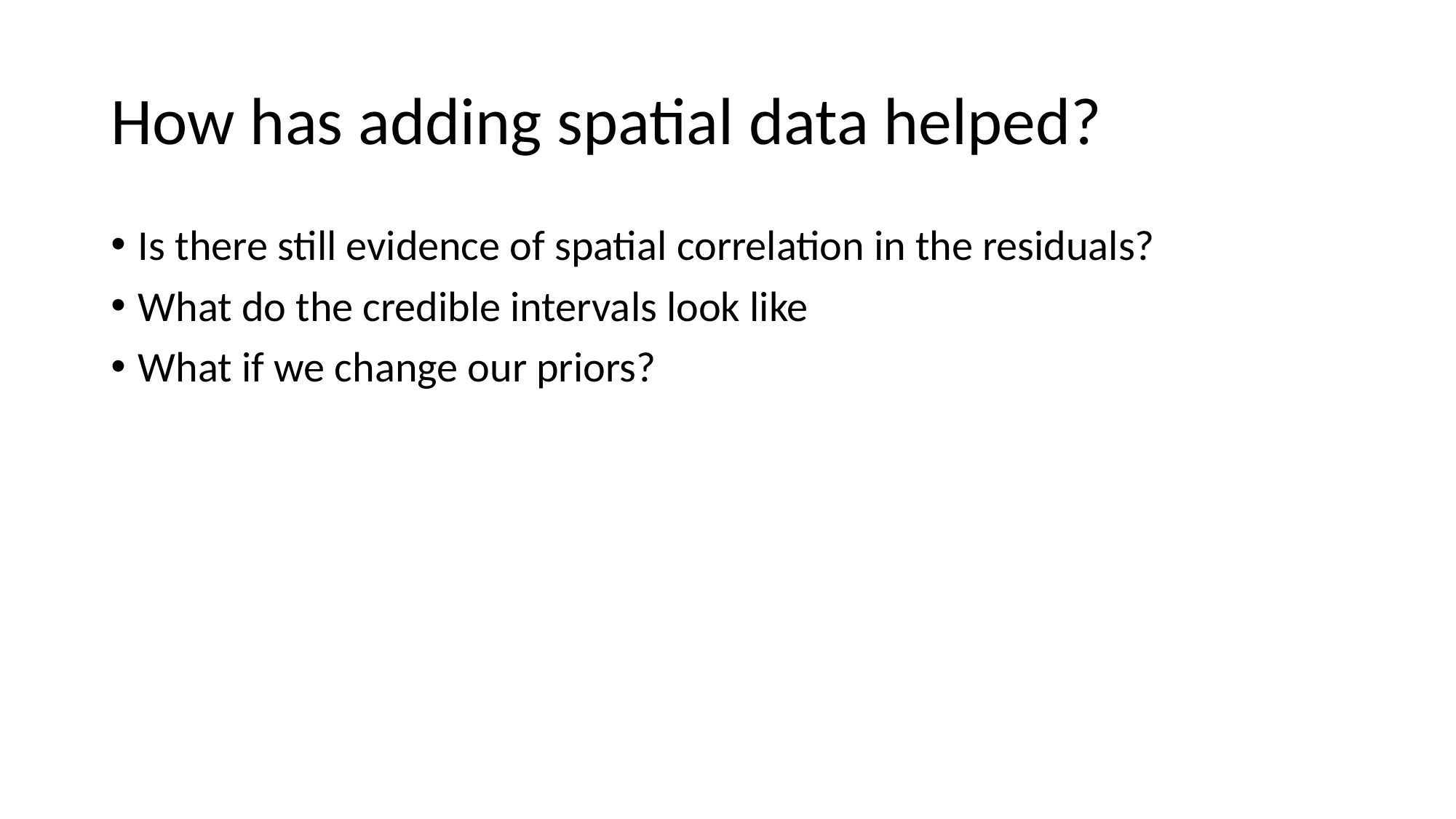

# How has adding spatial data helped?
Is there still evidence of spatial correlation in the residuals?
What do the credible intervals look like
What if we change our priors?